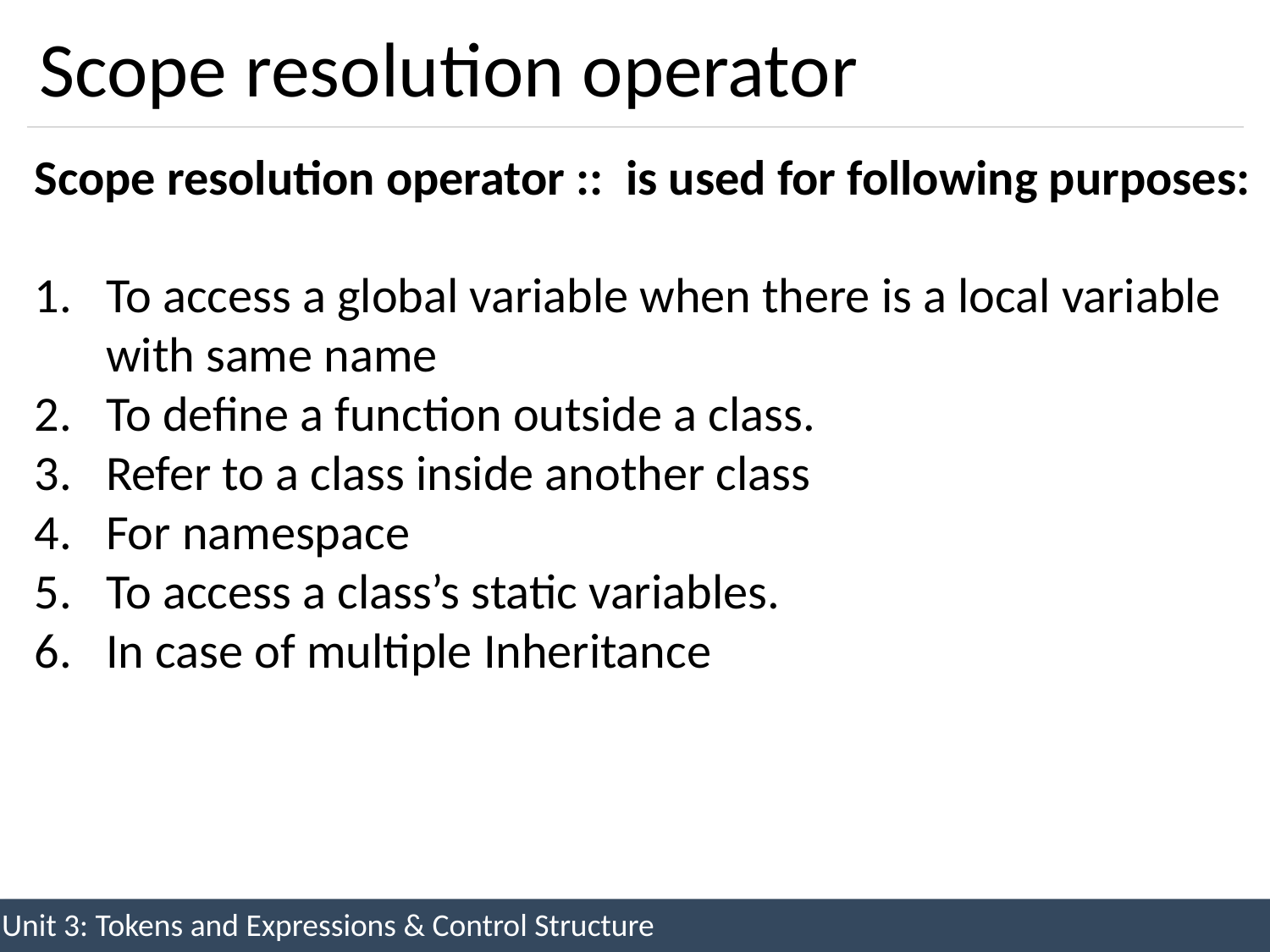

# Scope resolution operator
Scope resolution operator ::  is used for following purposes:

To access a global variable when there is a local variable with same name
To define a function outside a class.
Refer to a class inside another class
For namespace
To access a class’s static variables.
In case of multiple Inheritance

Unit 3: Tokens and Expressions & Control Structure

113